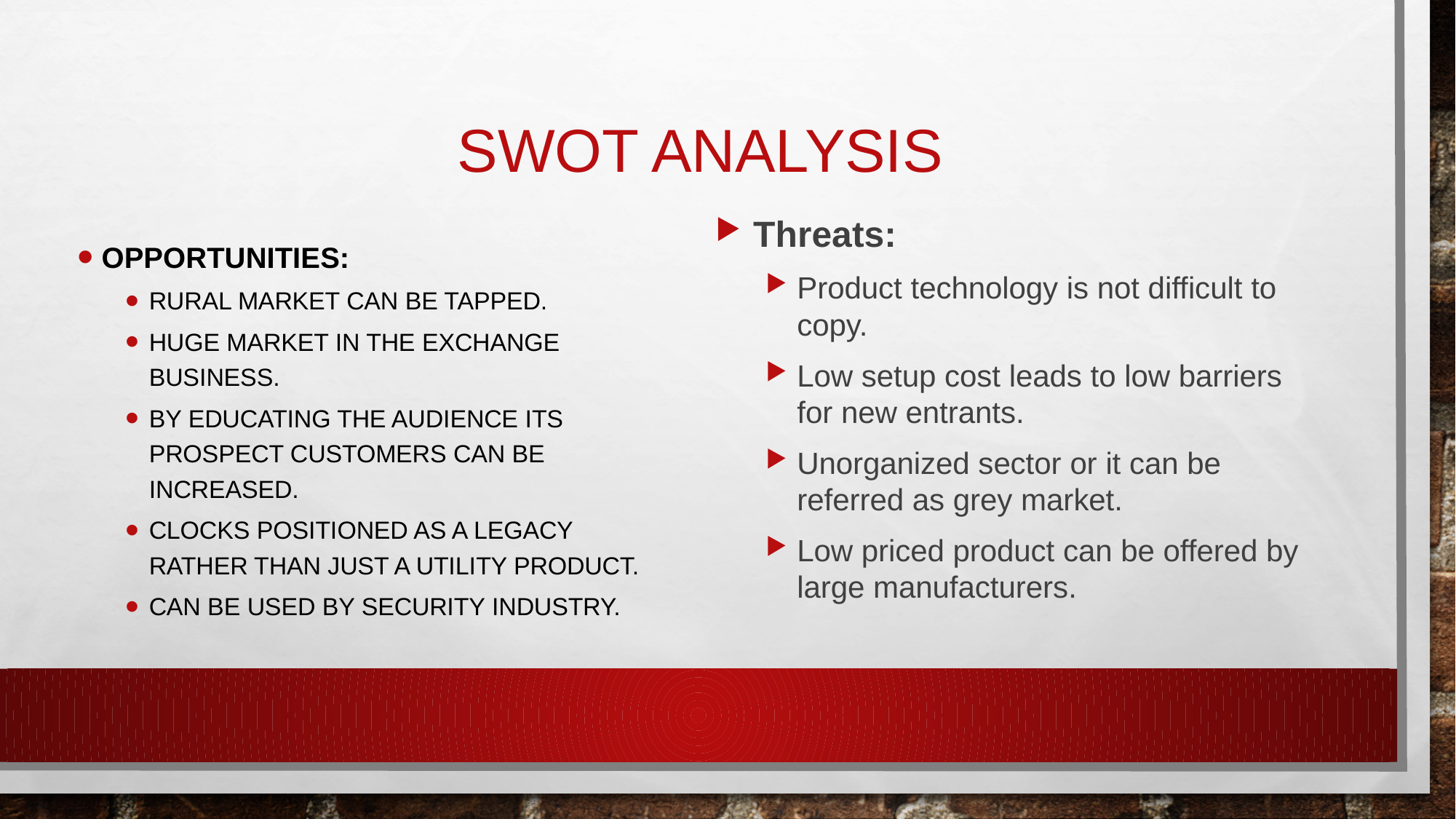

# SWOT ANALYSIS
Threats:
Product technology is not difficult to copy.
Low setup cost leads to low barriers for new entrants.
Unorganized sector or it can be referred as grey market.
Low priced product can be offered by large manufacturers.

Opportunities:
Rural market can be tapped.
Huge market in the exchange business.
By educating the audience its prospect customers can be increased.
Clocks positioned as a legacy rather than just a utility product.
Can be used by security industry.